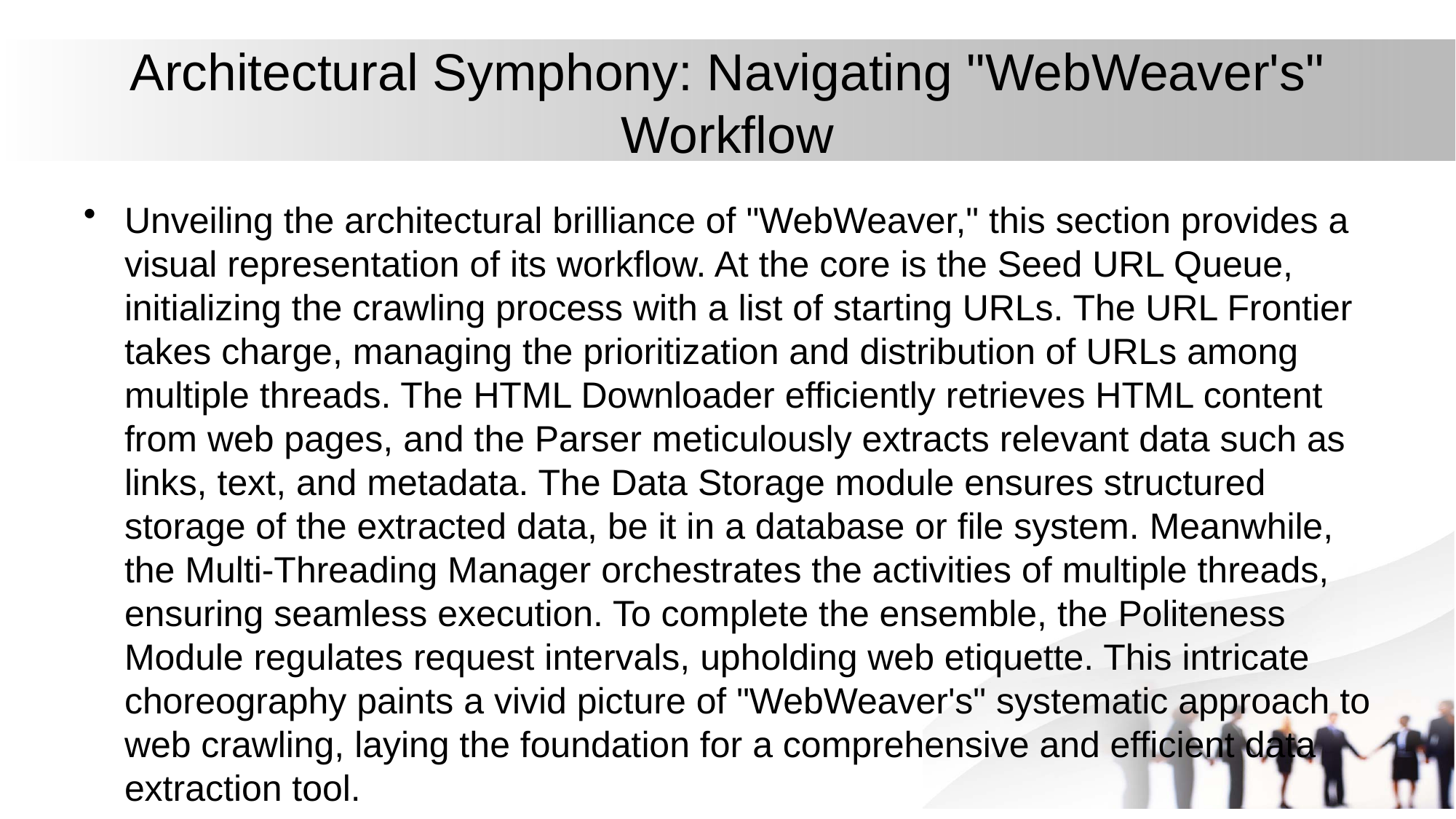

# Architectural Symphony: Navigating "WebWeaver's" Workflow
Unveiling the architectural brilliance of "WebWeaver," this section provides a visual representation of its workflow. At the core is the Seed URL Queue, initializing the crawling process with a list of starting URLs. The URL Frontier takes charge, managing the prioritization and distribution of URLs among multiple threads. The HTML Downloader efficiently retrieves HTML content from web pages, and the Parser meticulously extracts relevant data such as links, text, and metadata. The Data Storage module ensures structured storage of the extracted data, be it in a database or file system. Meanwhile, the Multi-Threading Manager orchestrates the activities of multiple threads, ensuring seamless execution. To complete the ensemble, the Politeness Module regulates request intervals, upholding web etiquette. This intricate choreography paints a vivid picture of "WebWeaver's" systematic approach to web crawling, laying the foundation for a comprehensive and efficient data extraction tool.